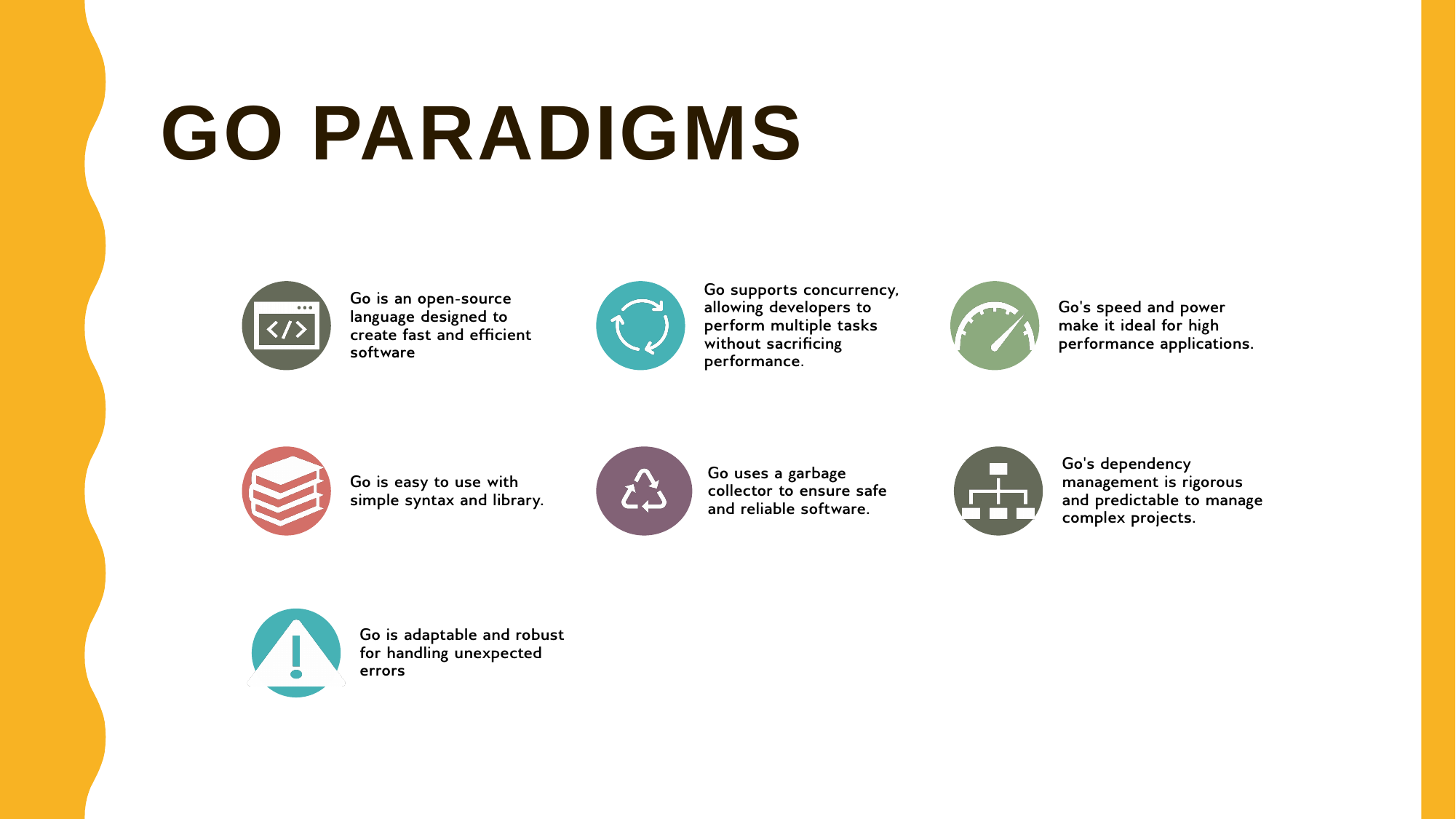

# GO PARADIGMS
Go is an open-source language designed to create fast and efficient software
Go supports concurrency, allowing developers to perform multiple tasks without sacrificing performance.
Go's speed and power make it ideal for high performance applications.
Go is easy to use with simple syntax and library.
Go uses a garbage collector to ensure safe and reliable software.
Go's dependency management is rigorous and predictable to manage complex projects.
Go is adaptable and robust for handling unexpected errors